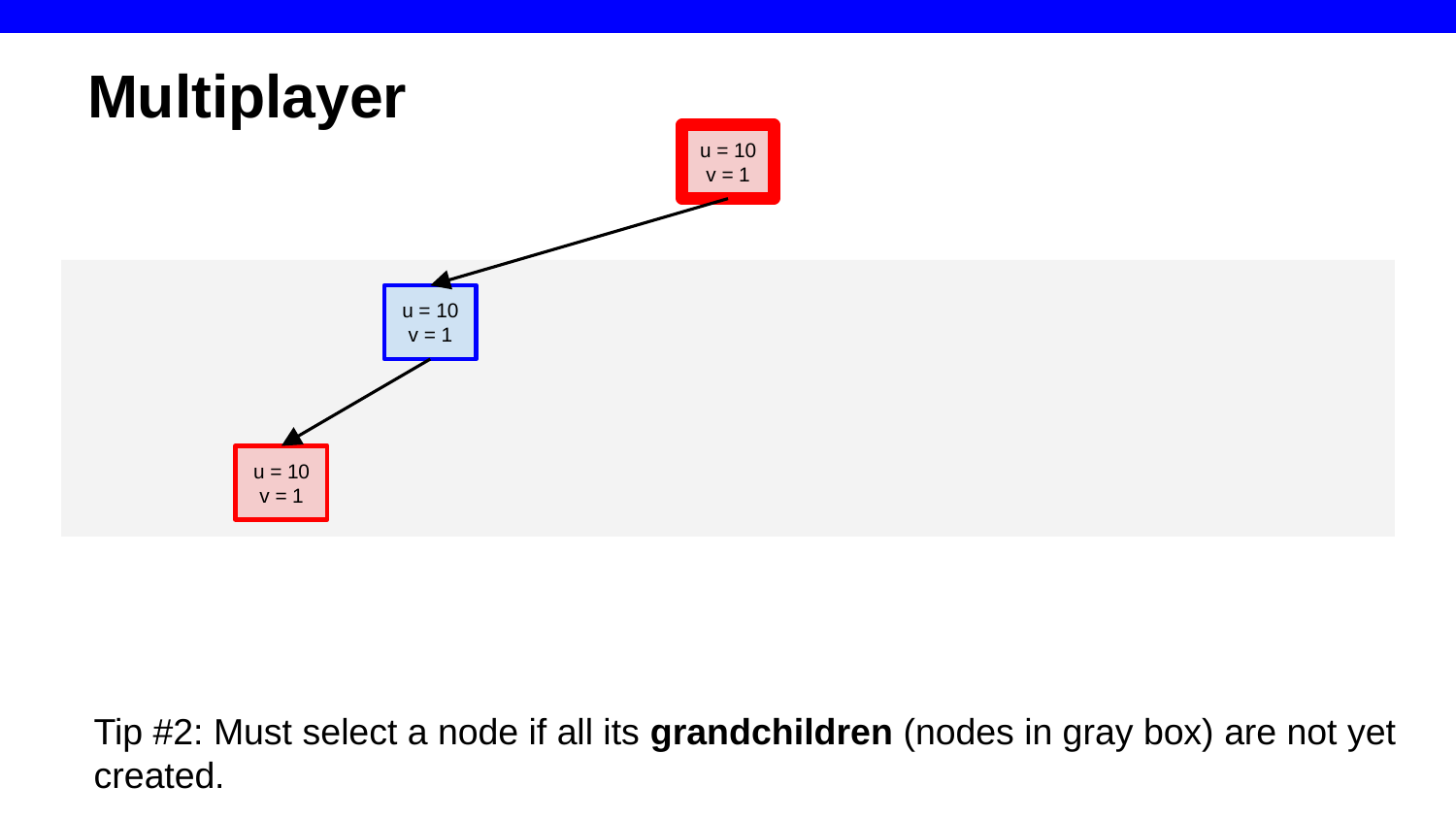

# Multiplayer
u = 10
v = 1

u = 10
v = 1
u = 10
v = 1
Tip #2: Must select a node if all its grandchildren (nodes in gray box) are not yet created.